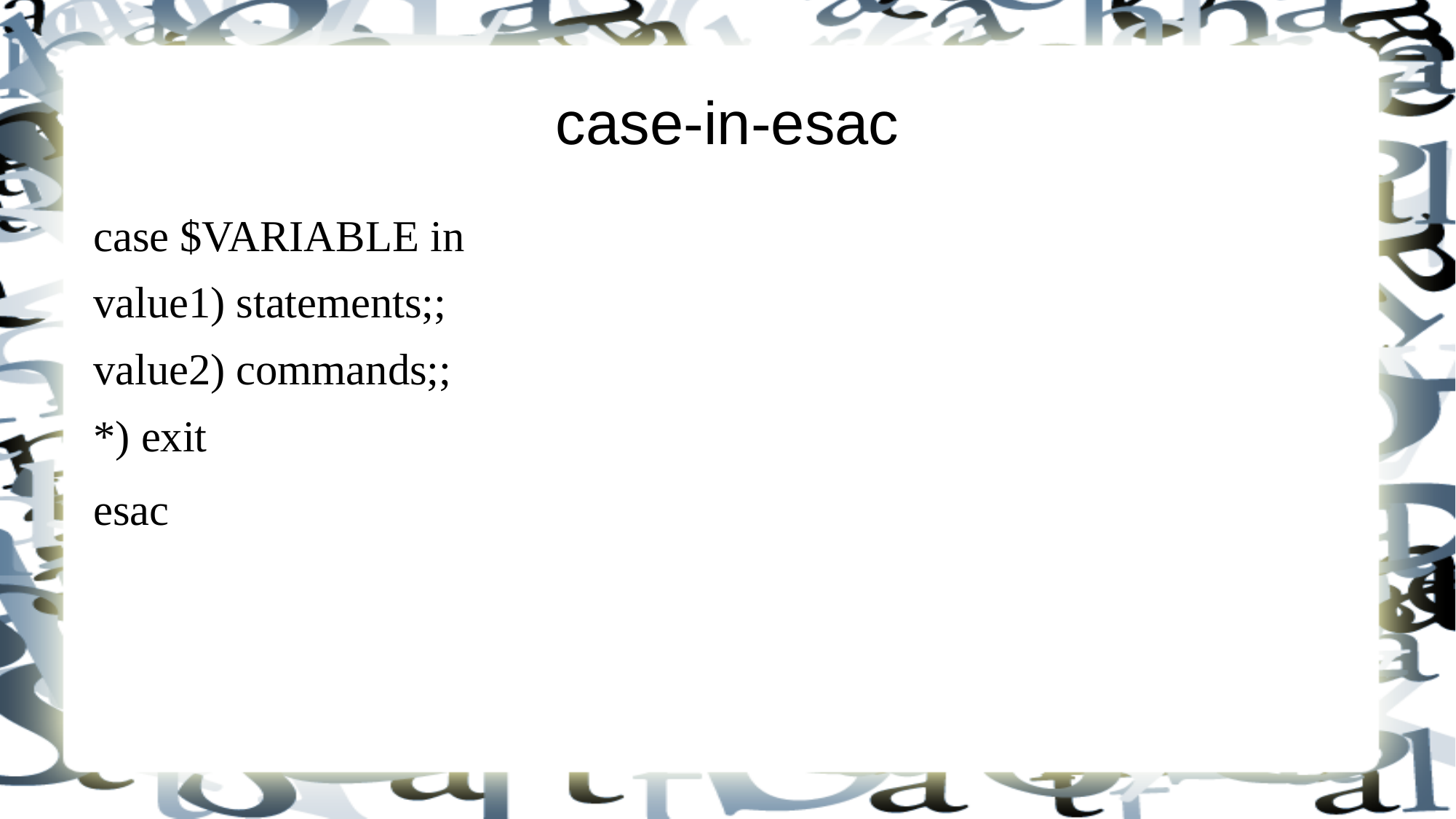

case-in-esac
case $VARIABLE in
value1) statements;;
value2) commands;;
*) exit
esac